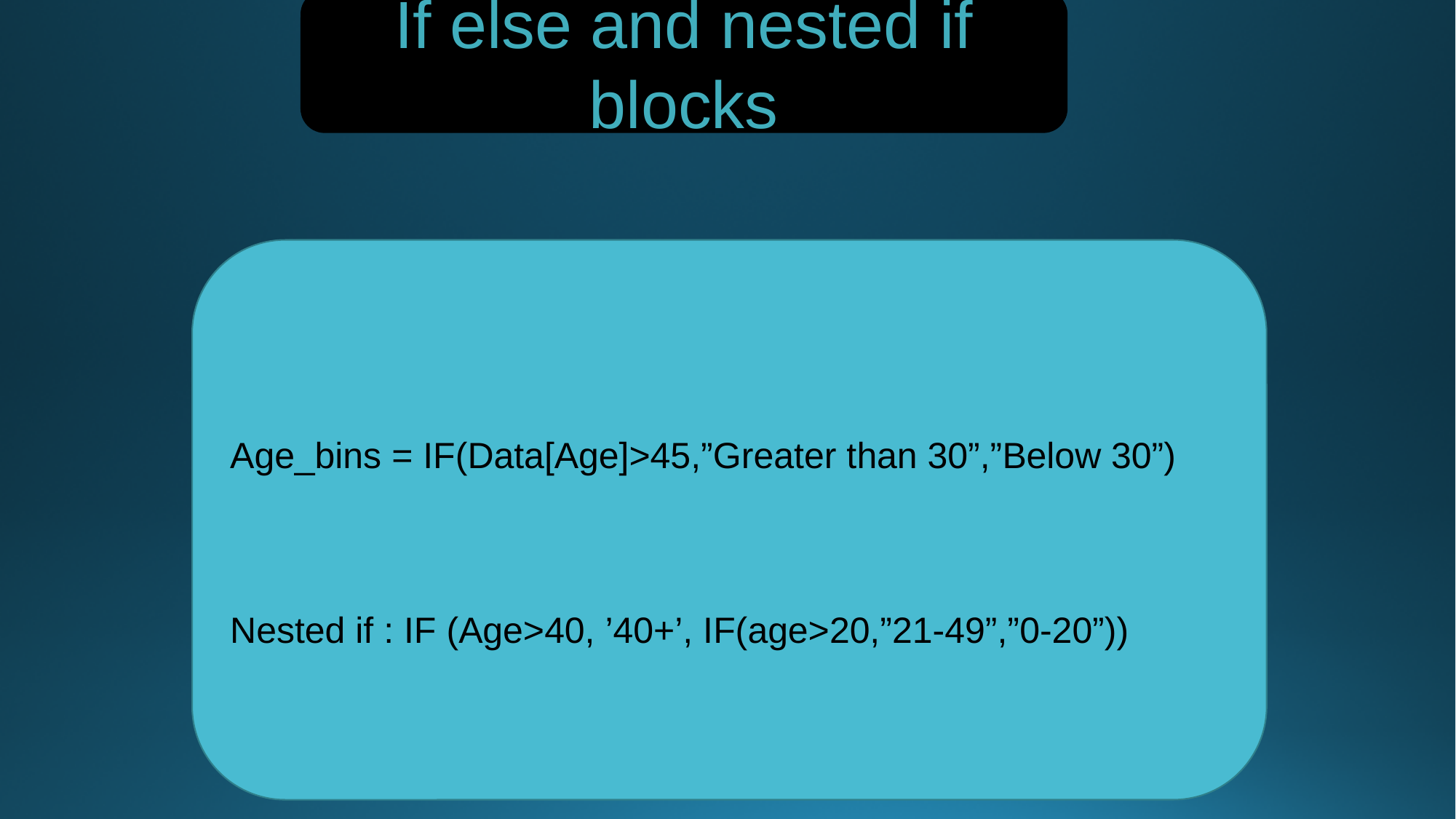

If else and nested if blocks
Age_bins = IF(Data[Age]>45,”Greater than 30”,”Below 30”)

Nested if : IF (Age>40, ’40+’, IF(age>20,”21-49”,”0-20”))